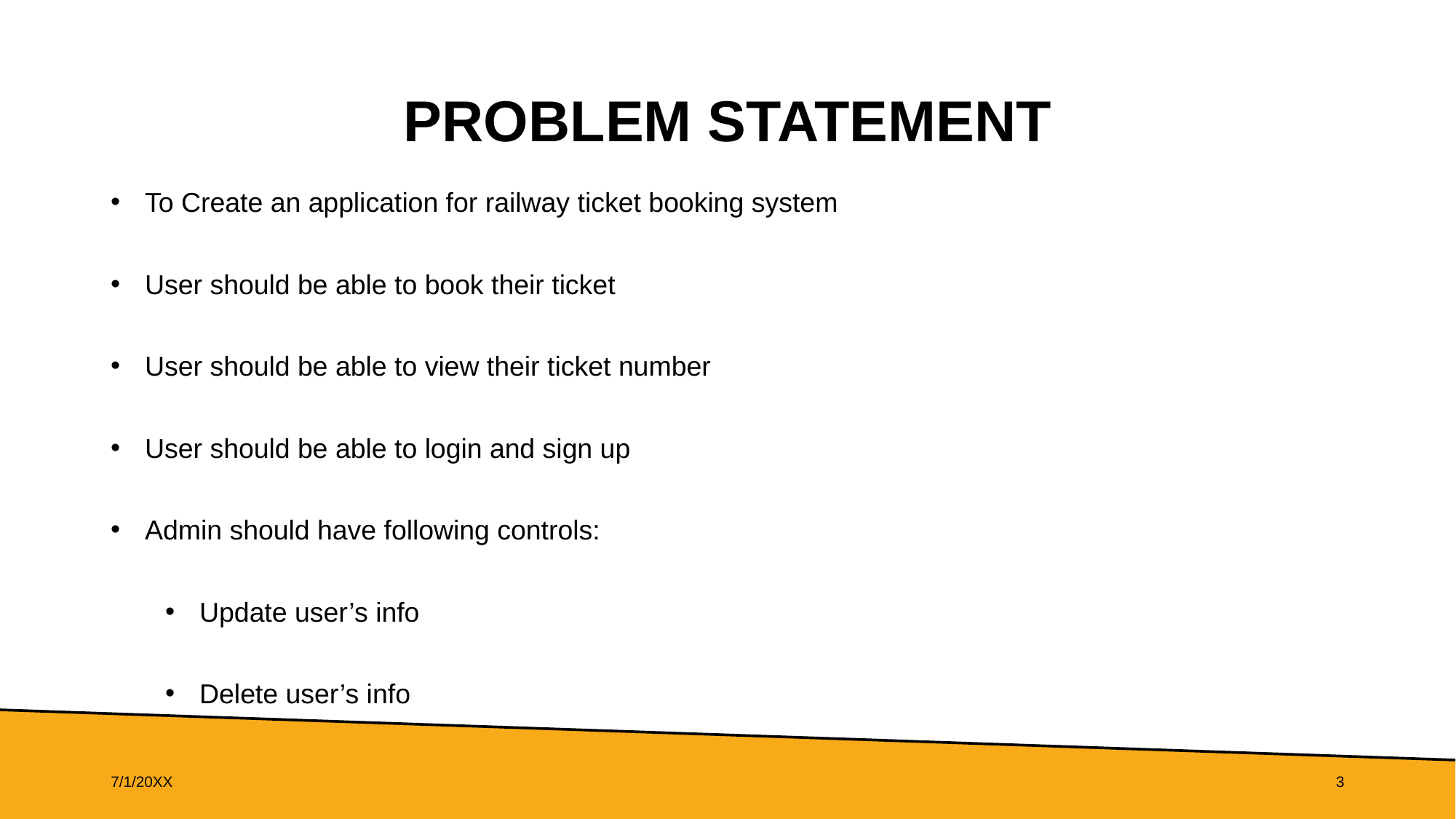

# PROBLEM Statement
To Create an application for railway ticket booking system
User should be able to book their ticket
User should be able to view their ticket number
User should be able to login and sign up
Admin should have following controls:
Update user’s info
Delete user’s info
7/1/20XX
3